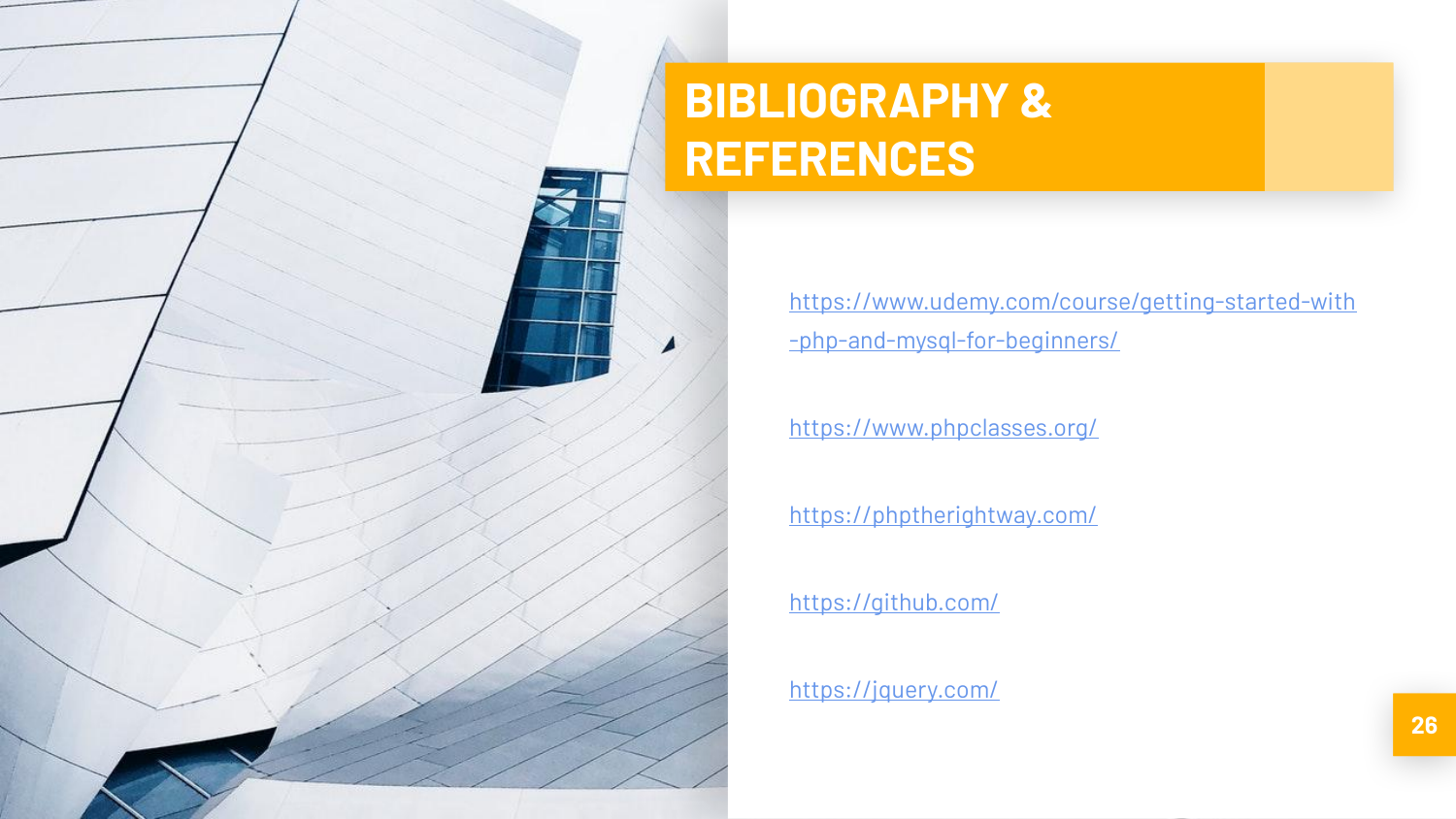

# BIBLIOGRAPHY & REFERENCES
https://www.udemy.com/course/getting-started-with-php-and-mysql-for-beginners/

https://www.phpclasses.org/

https://phptherightway.com/

https://github.com/

https://jquery.com/

26